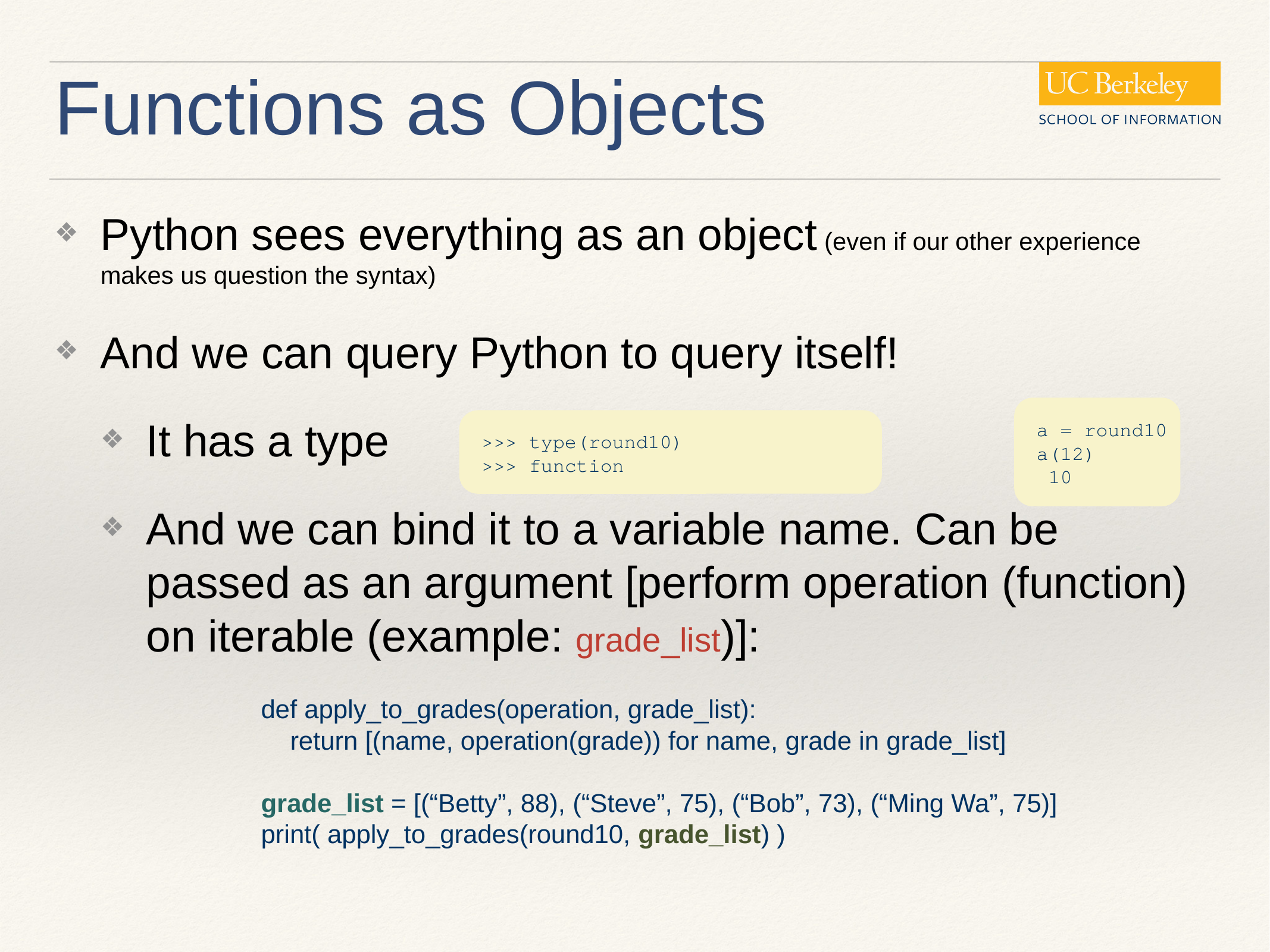

# Functions as Objects
Python sees everything as an object (even if our other experience makes us question the syntax)
And we can query Python to query itself!
It has a type
And we can bind it to a variable name. Can be passed as an argument [perform operation (function) on iterable (example: grade_list)]:

 a = round10
 a(12)
  10

 >>> type(round10)
 >>> function
def apply_to_grades(operation, grade_list):
    return [(name, operation(grade)) for name, grade in grade_list]

grade_list = [(“Betty”, 88), (“Steve”, 75), (“Bob”, 73), (“Ming Wa”, 75)]
print( apply_to_grades(round10, grade_list) )
11